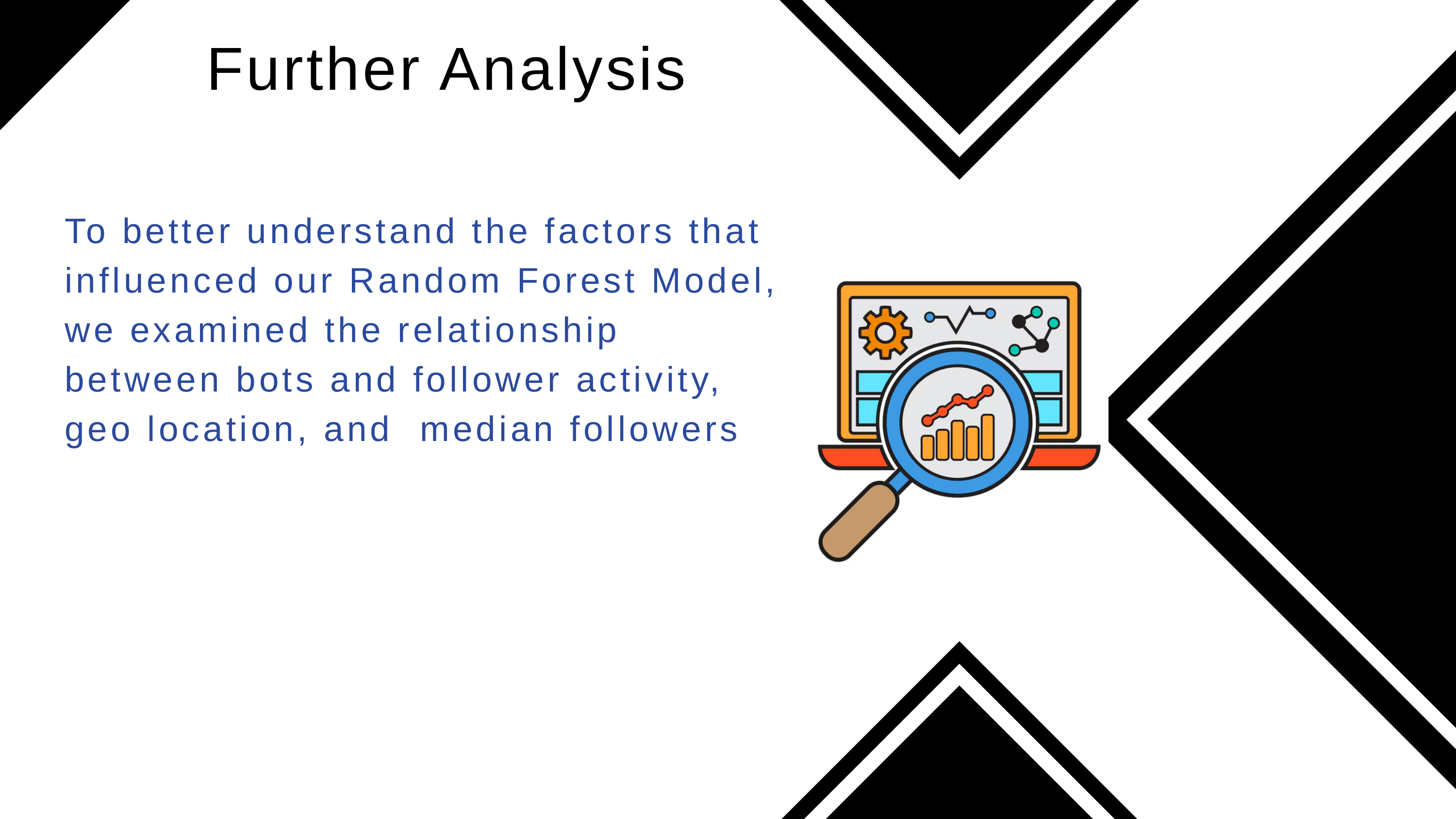

Further Analysis

To better understand the factors that influenced our Random Forest Model, we examined the relationship between bots and follower activity, geo location, and  median followers